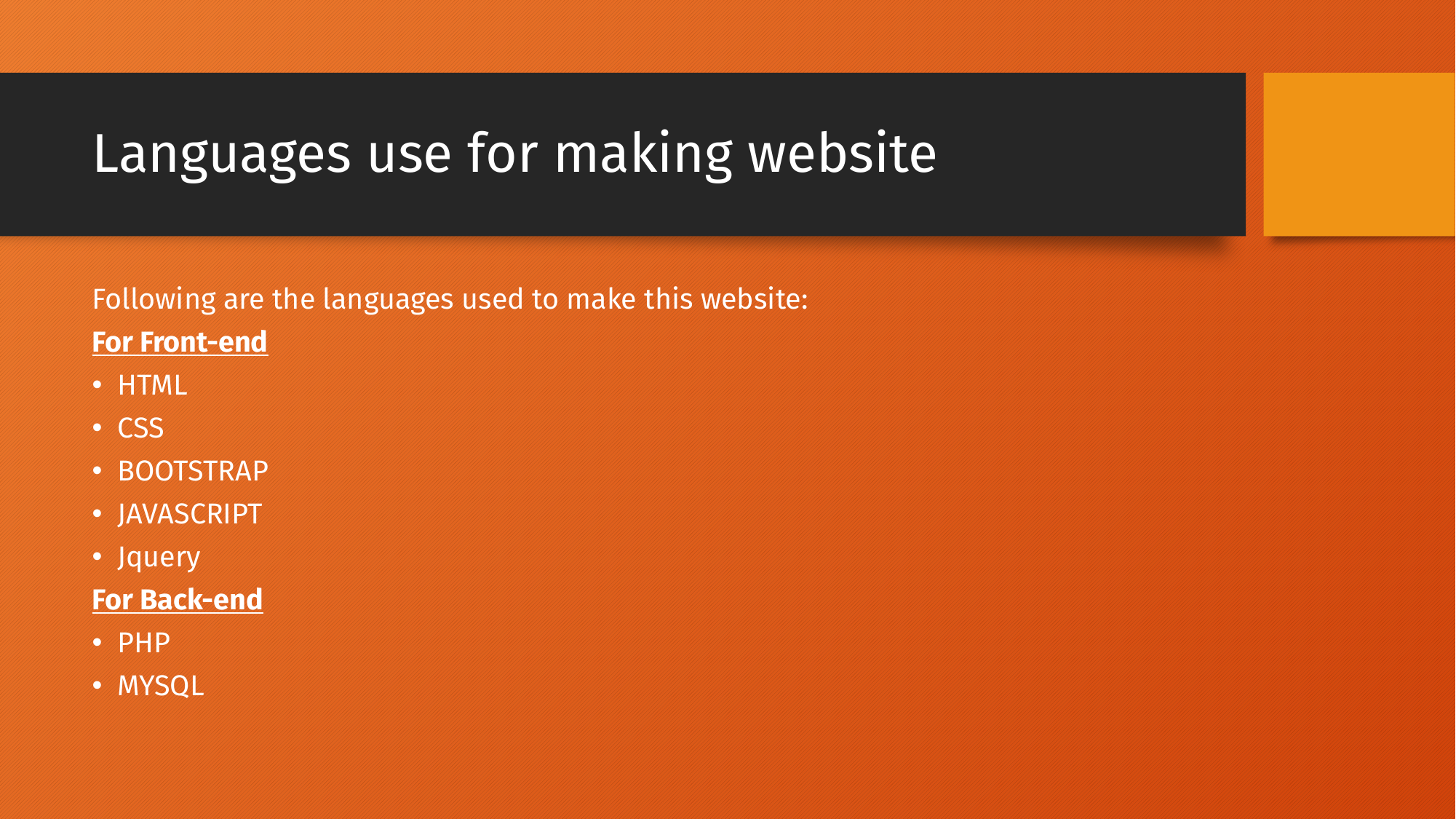

# Languages use for making website
Following are the languages used to make this website:
For Front-end
HTML
CSS
BOOTSTRAP
JAVASCRIPT
Jquery
For Back-end
PHP
MYSQL